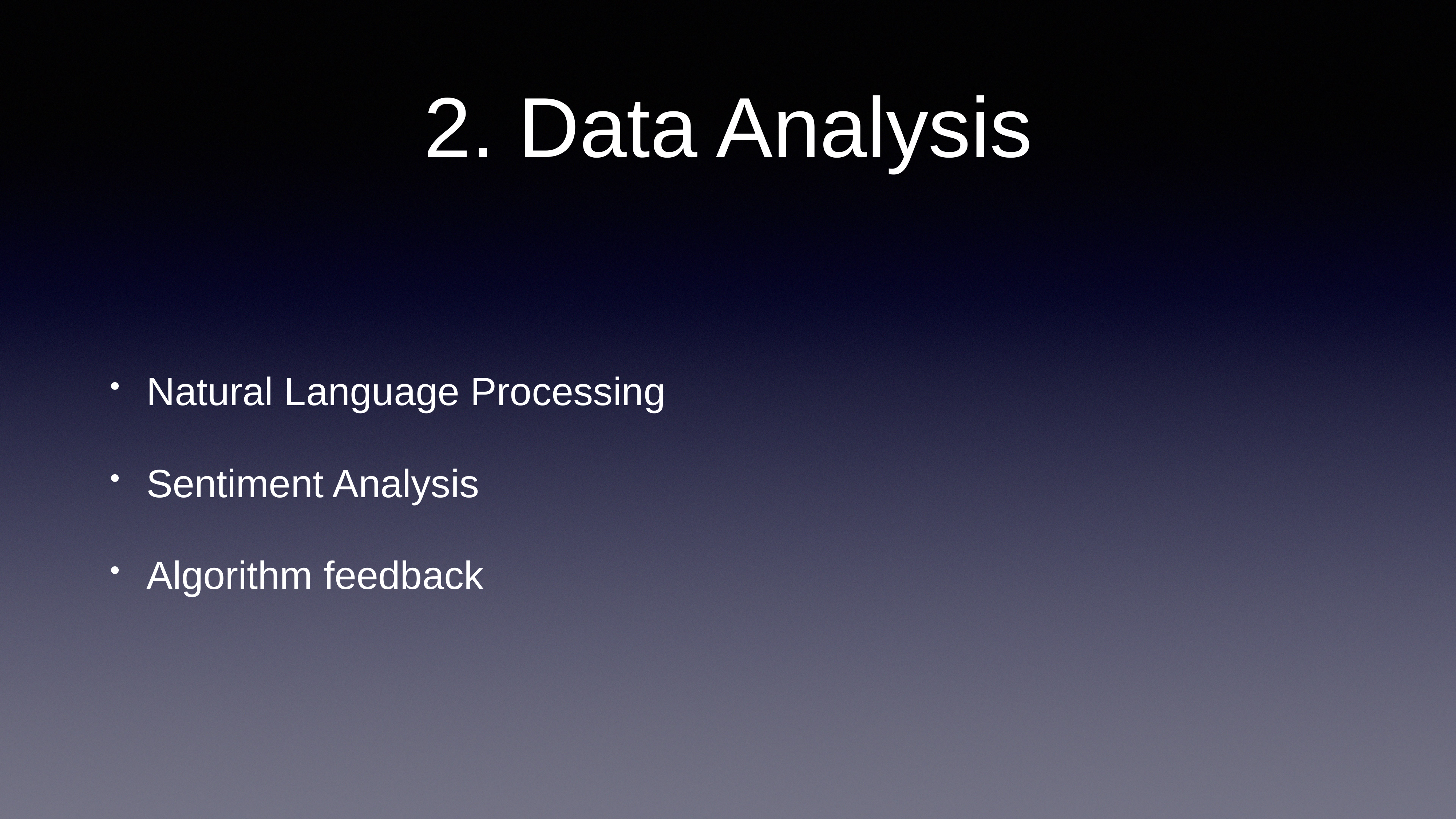

# 2. Data Analysis
Natural Language Processing
Sentiment Analysis
Algorithm feedback